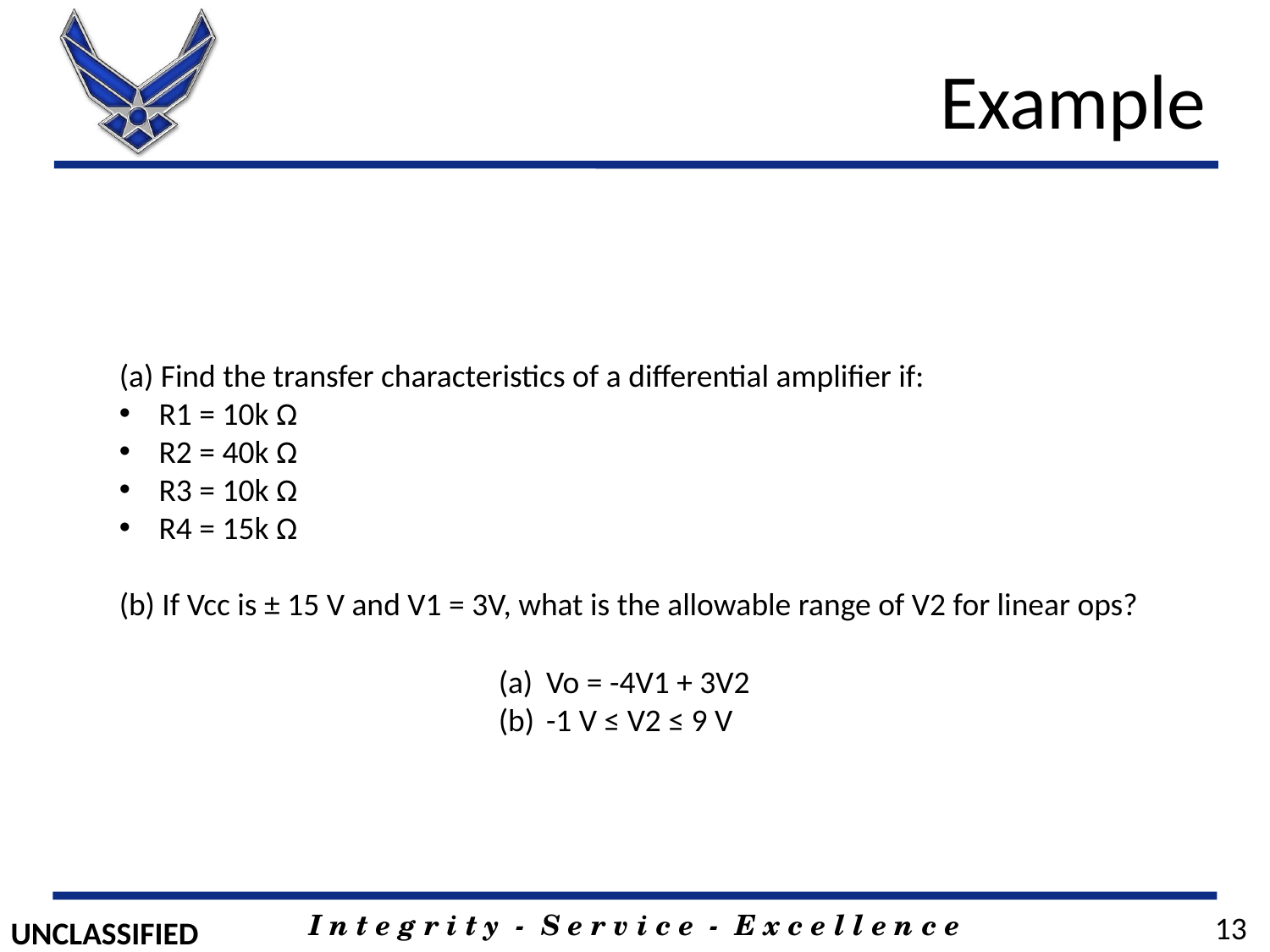

# Example
(a) Find the transfer characteristics of a differential amplifier if:
R1 = 10k Ω
R2 = 40k Ω
R3 = 10k Ω
R4 = 15k Ω

(b) If Vcc is ± 15 V and V1 = 3V, what is the allowable range of V2 for linear ops?
Vo = -4V1 + 3V2
-1 V ≤ V2 ≤ 9 V
13